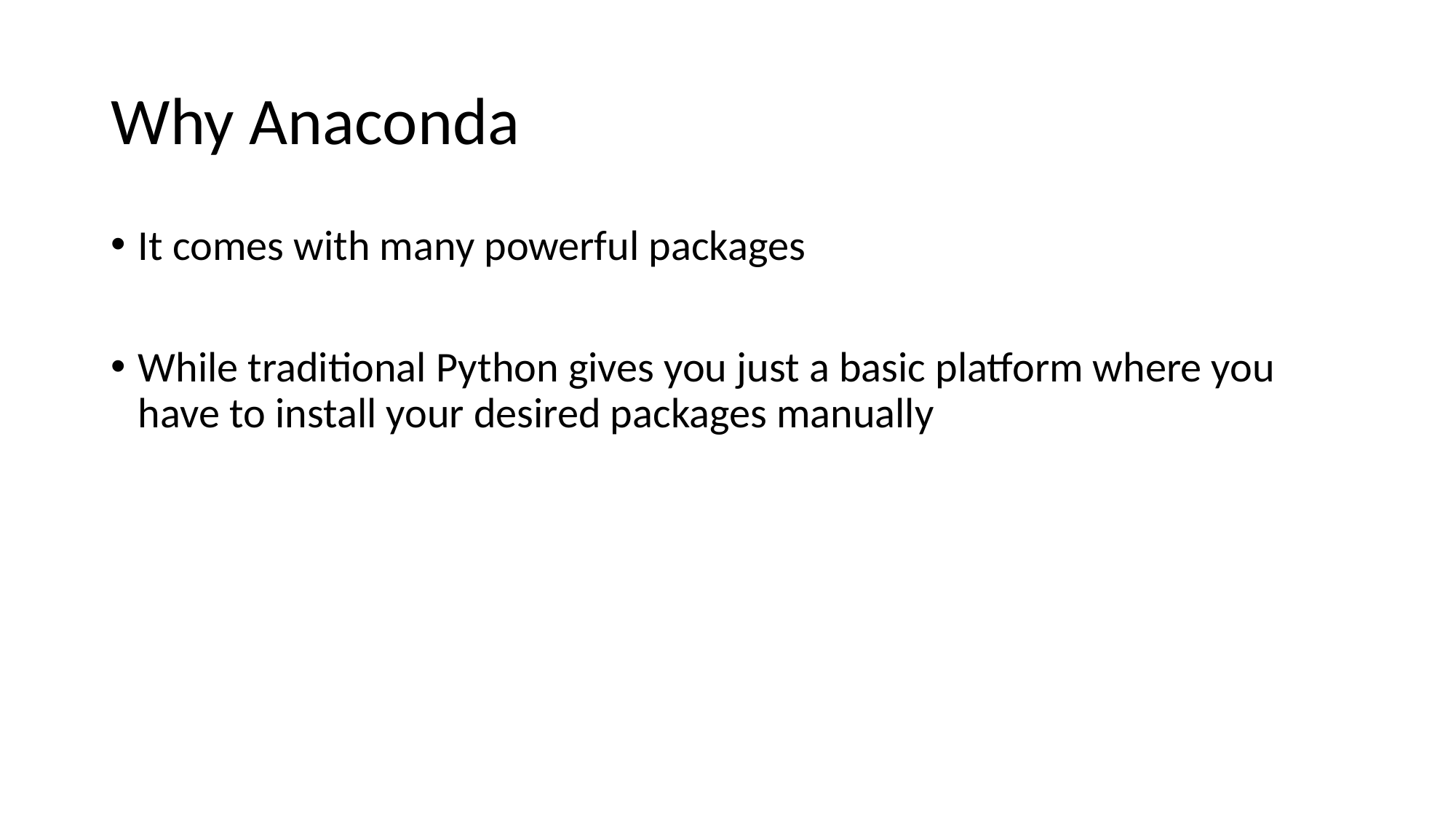

# Why Anaconda
It comes with many powerful packages

While traditional Python gives you just a basic platform where you have to install your desired packages manually